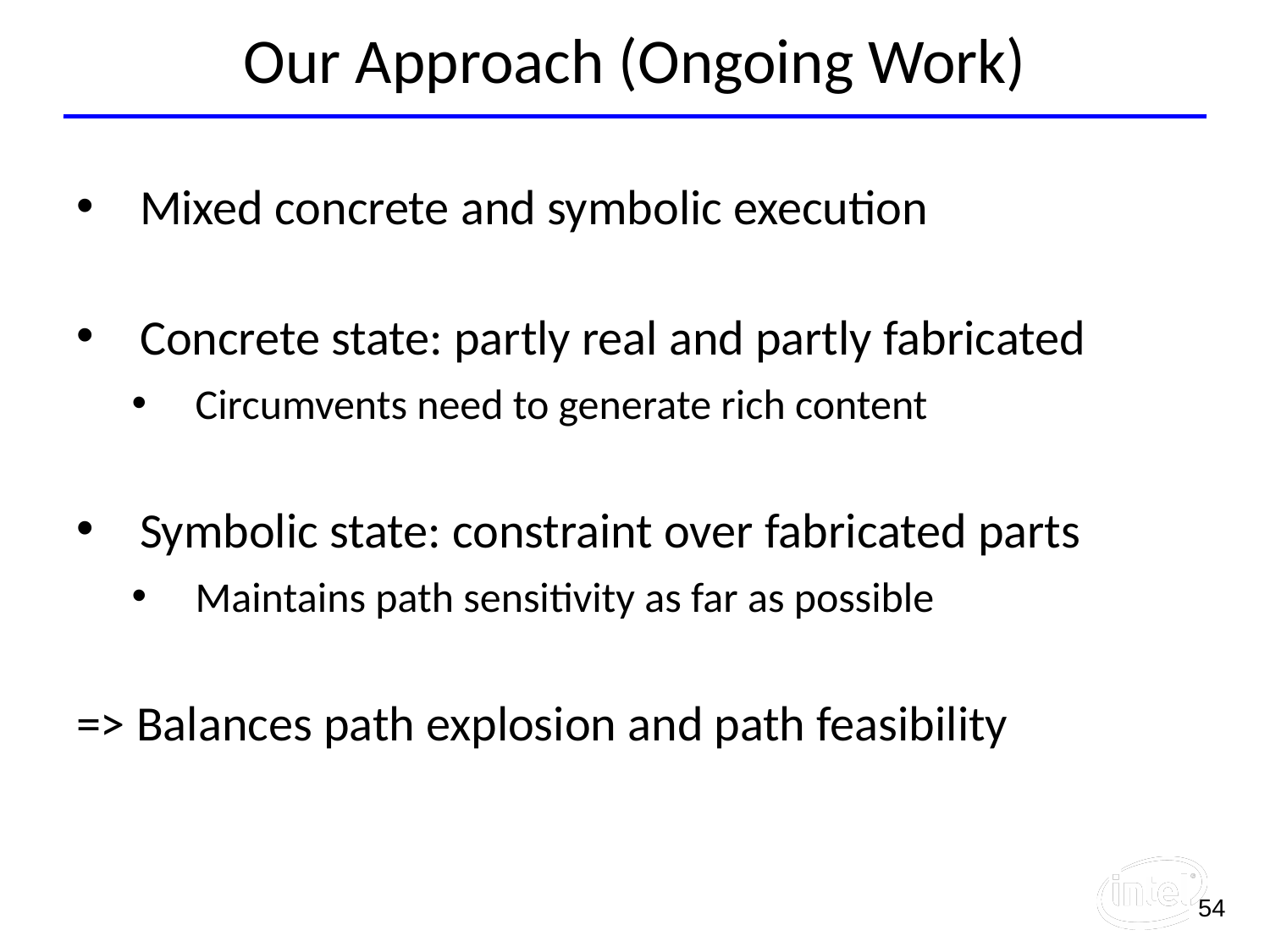

# Our Approach (Ongoing Work)
Mixed concrete and symbolic execution

Concrete state: partly real and partly fabricated
Circumvents need to generate rich content

Symbolic state: constraint over fabricated parts
Maintains path sensitivity as far as possible

=> Balances path explosion and path feasibility